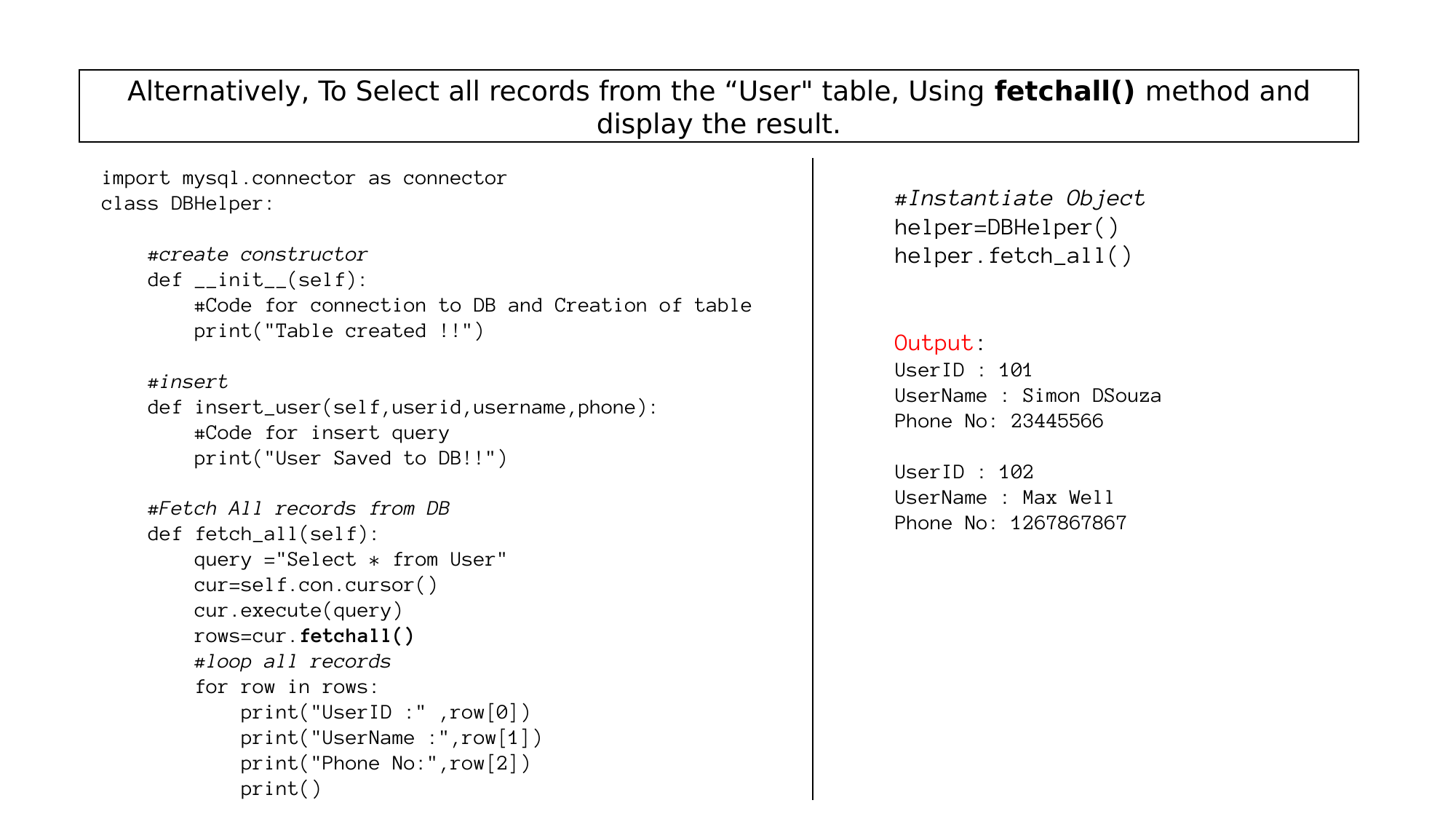

Alternatively, To Select all records from the “User" table, Using fetchall() method and display the result.
import mysql.connector as connector
class DBHelper:

    #create constructor
    def __init__(self):
        #Code for connection to DB and Creation of table
        print("Table created !!")
    #insert
    def insert_user(self,userid,username,phone):
        #Code for insert query
        print("User Saved to DB!!")

    #Fetch All records from DB
    def fetch_all(self):
        query ="Select * from User"
        cur=self.con.cursor()
        cur.execute(query)
        rows=cur.fetchall()
        #loop all records
        for row in rows:
            print("UserID :" ,row[0])
            print("UserName :",row[1])
            print("Phone No:",row[2])
            print()

#Instantiate Object
helper=DBHelper()
helper.fetch_all()

Output:
UserID : 101
UserName : Simon DSouza
Phone No: 23445566

UserID : 102
UserName : Max Well
Phone No: 1267867867